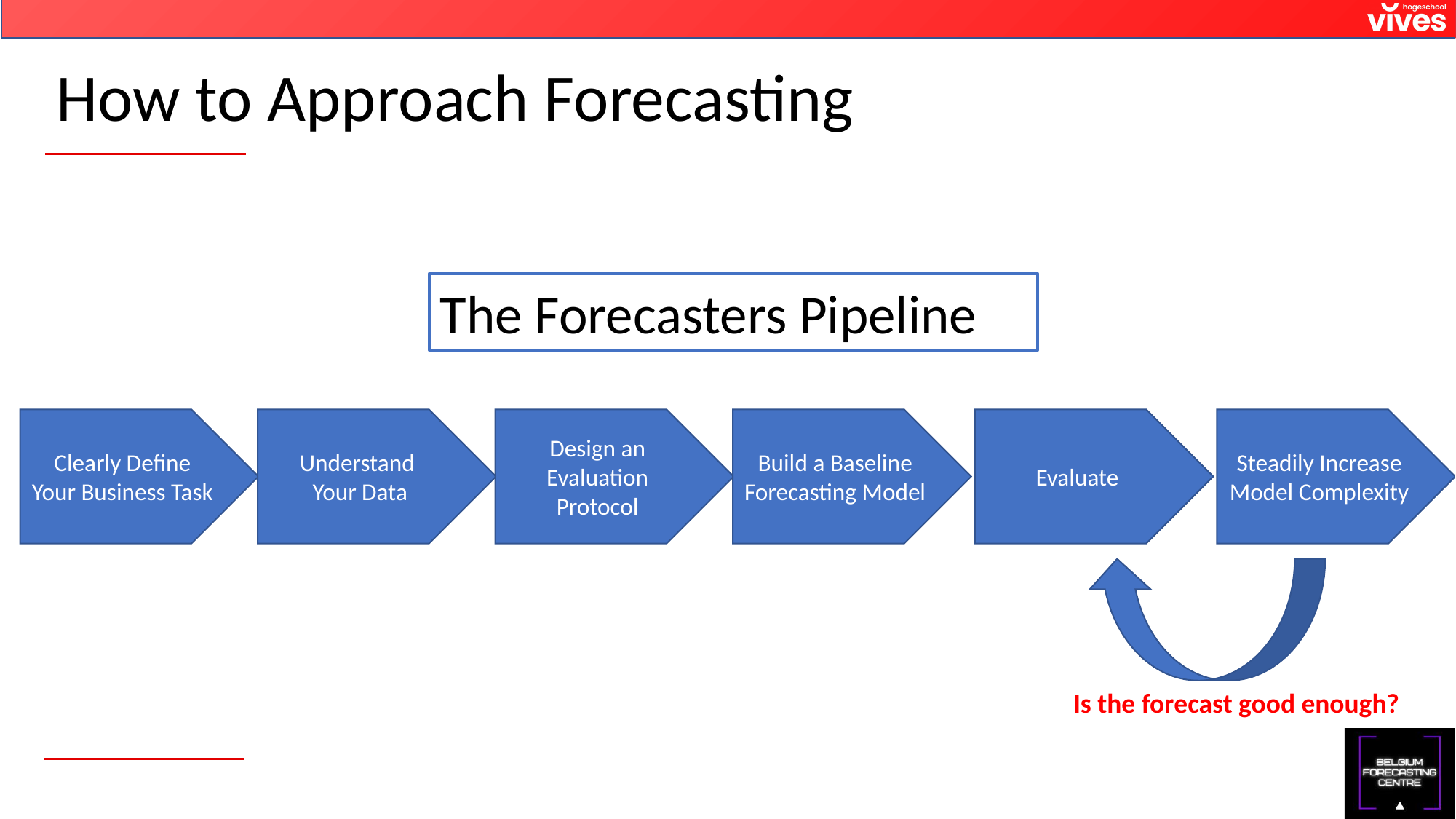

# How to Approach Forecasting
The Forecasters Pipeline
Evaluate
Clearly Define
Your Business Task
Understand
Your Data
Design an Evaluation Protocol
Build a Baseline Forecasting Model
Steadily Increase Model Complexity

Is the forecast good enough?